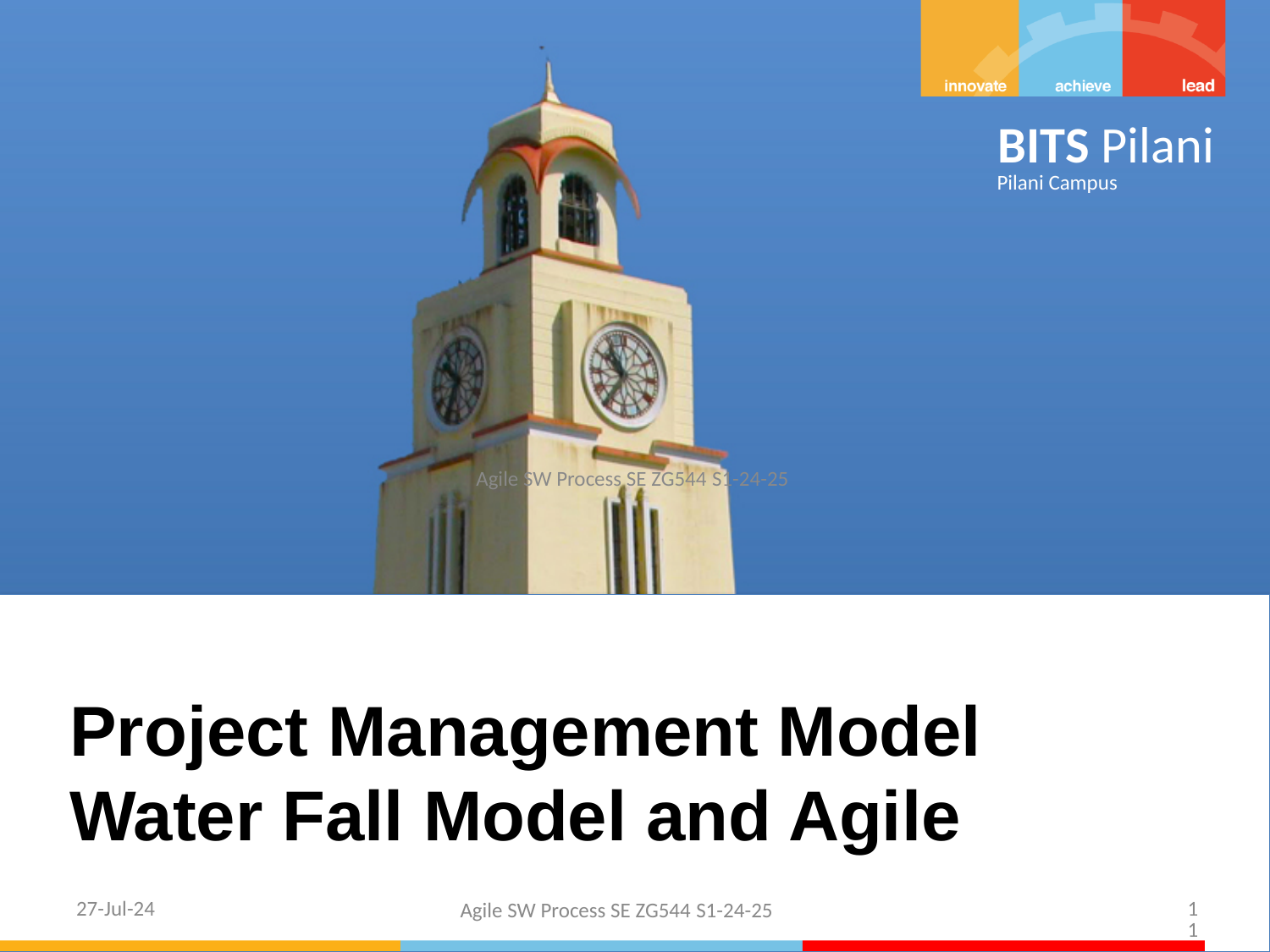

Agile SW Process SE ZG544 S1-24-25
Project Management Model
Water Fall Model and Agile
27-Jul-24
Agile SW Process SE ZG544 S1-24-25
11